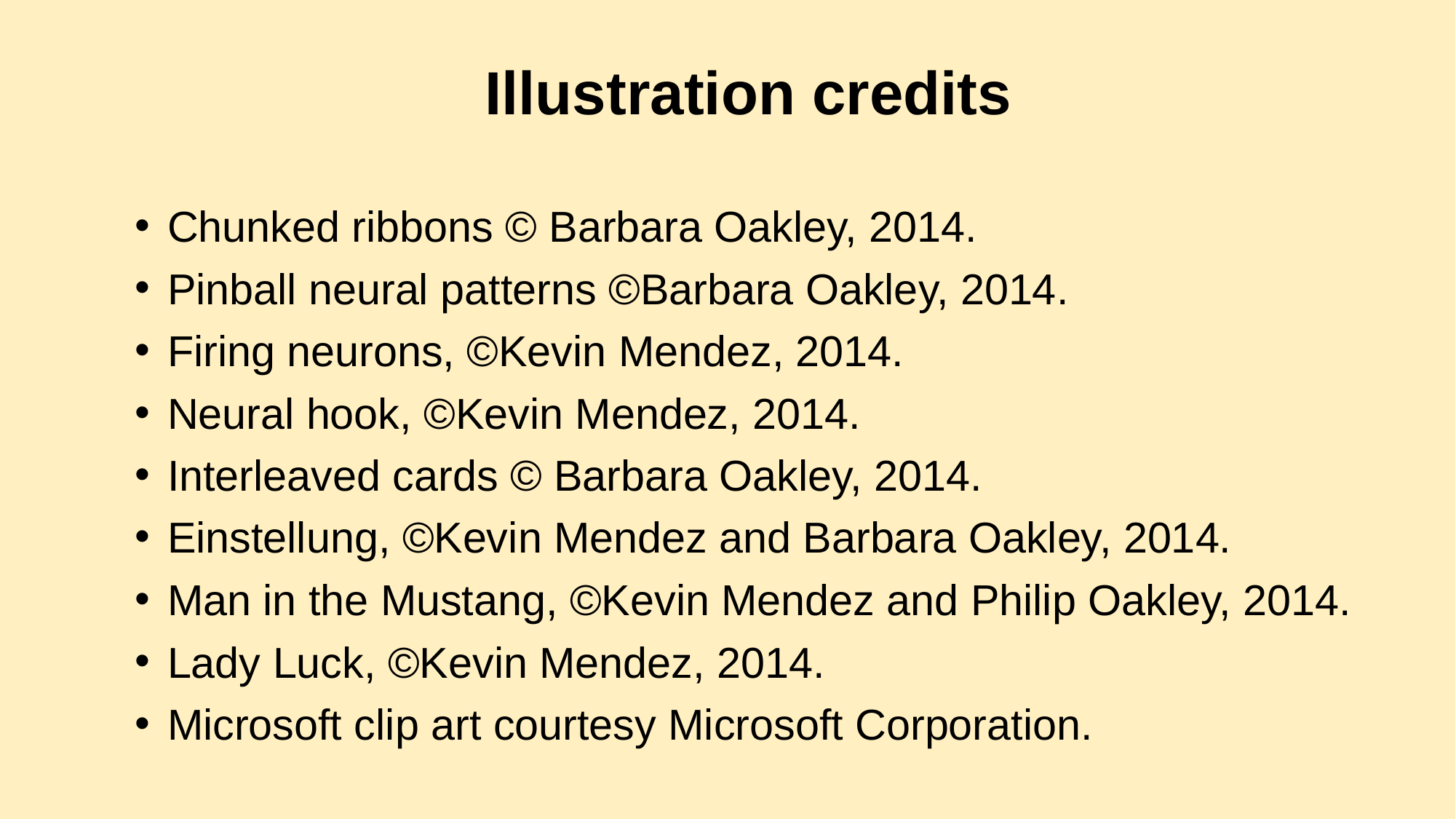

Illustration credits

Chunked ribbons © Barbara Oakley, 2014.
Pinball neural patterns ©Barbara Oakley, 2014.
Firing neurons, ©Kevin Mendez, 2014.
Neural hook, ©Kevin Mendez, 2014.
Interleaved cards © Barbara Oakley, 2014.
Einstellung, ©Kevin Mendez and Barbara Oakley, 2014.
Man in the Mustang, ©Kevin Mendez and Philip Oakley, 2014.
Lady Luck, ©Kevin Mendez, 2014.
Microsoft clip art courtesy Microsoft Corporation.